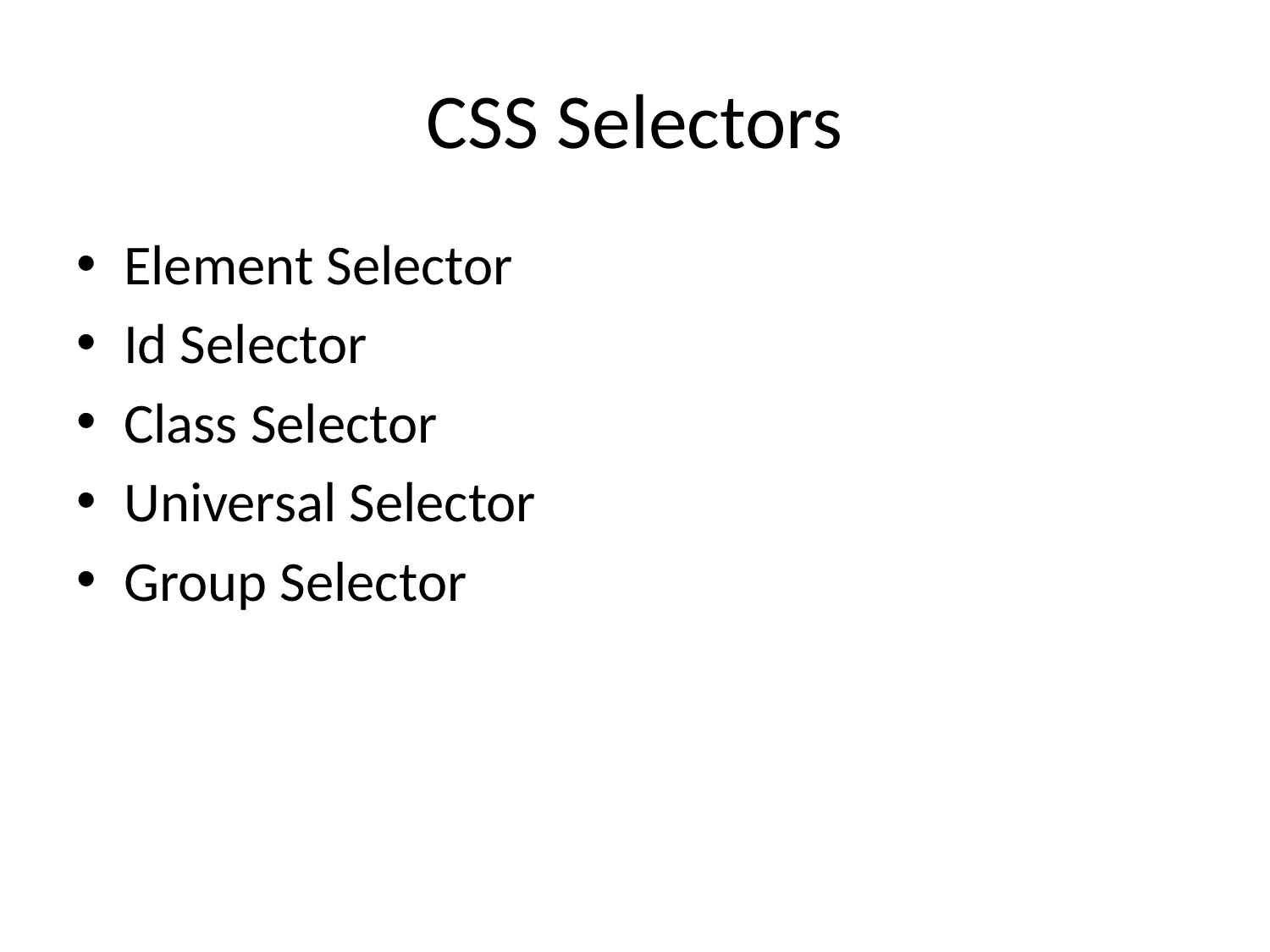

# CSS Selectors
Element Selector
Id Selector
Class Selector
Universal Selector
Group Selector